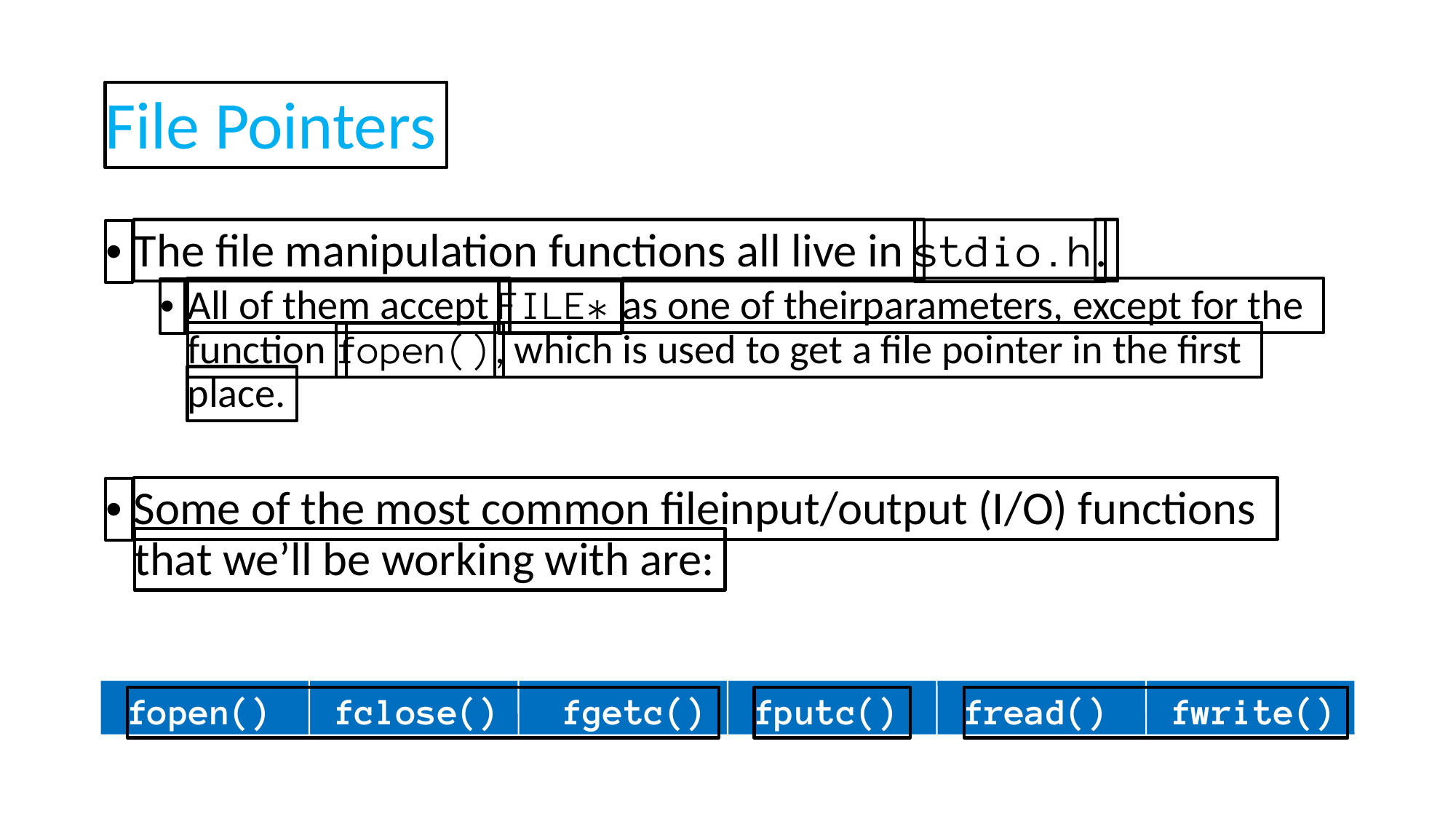

File Pointers
The file manipulation functions all live in
.
stdio.h
•
All of them accept
as one of theirparameters, except for the
FILE*
•
function
, which is used to get a file pointer in the first
fopen()
place.
Some of the most common fileinput/output (I/O) functions
•
that we’ll be working with are:

fopen()   fclose()   fgetc()
fputc()
fread()   fwrite()